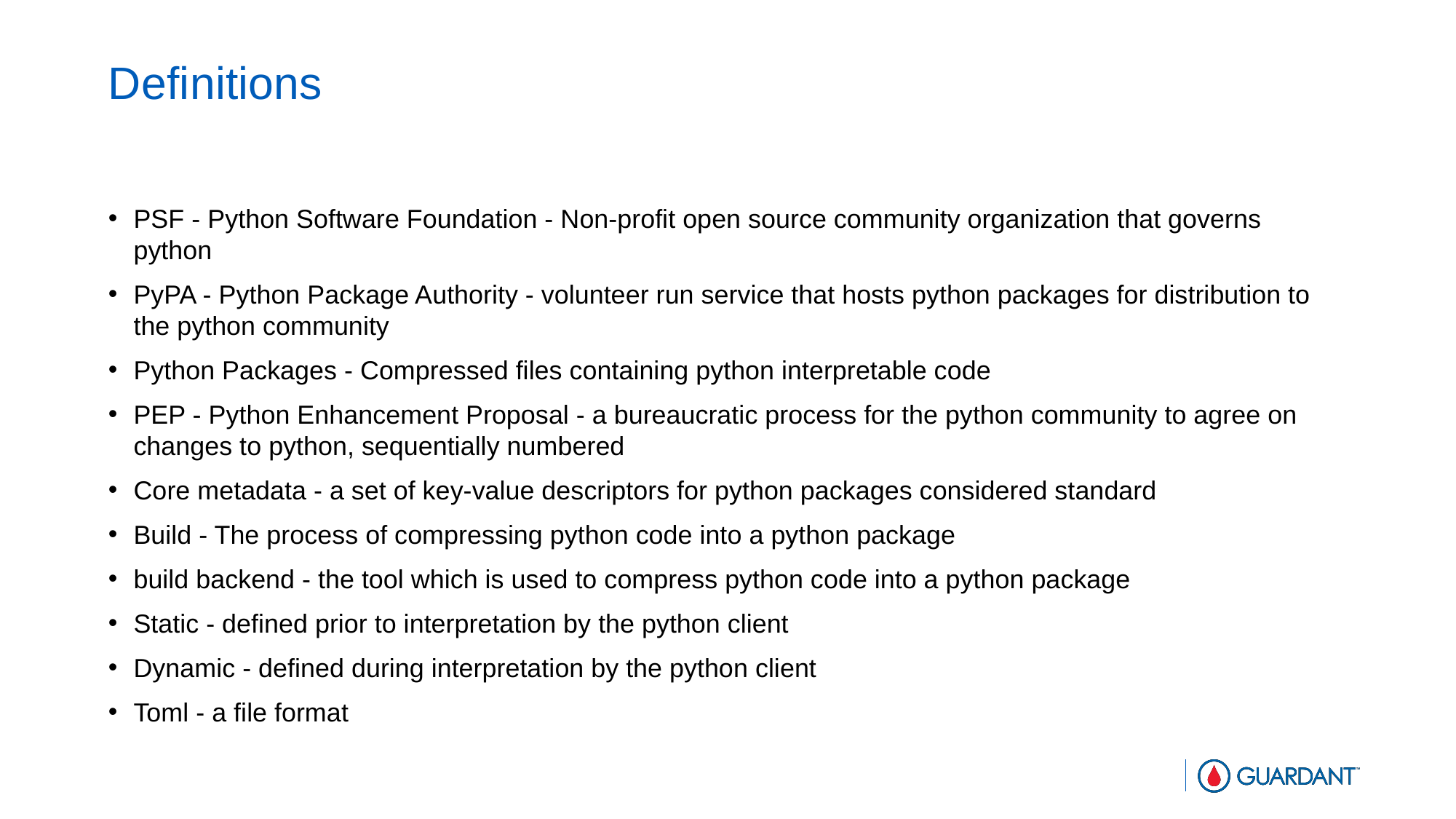

# Definitions
PSF - Python Software Foundation - Non-profit open source community organization that governs python
PyPA - Python Package Authority - volunteer run service that hosts python packages for distribution to the python community
Python Packages - Compressed files containing python interpretable code
PEP - Python Enhancement Proposal - a bureaucratic process for the python community to agree on changes to python, sequentially numbered
Core metadata - a set of key-value descriptors for python packages considered standard
Build - The process of compressing python code into a python package
build backend - the tool which is used to compress python code into a python package
Static - defined prior to interpretation by the python client
Dynamic - defined during interpretation by the python client
Toml - a file format